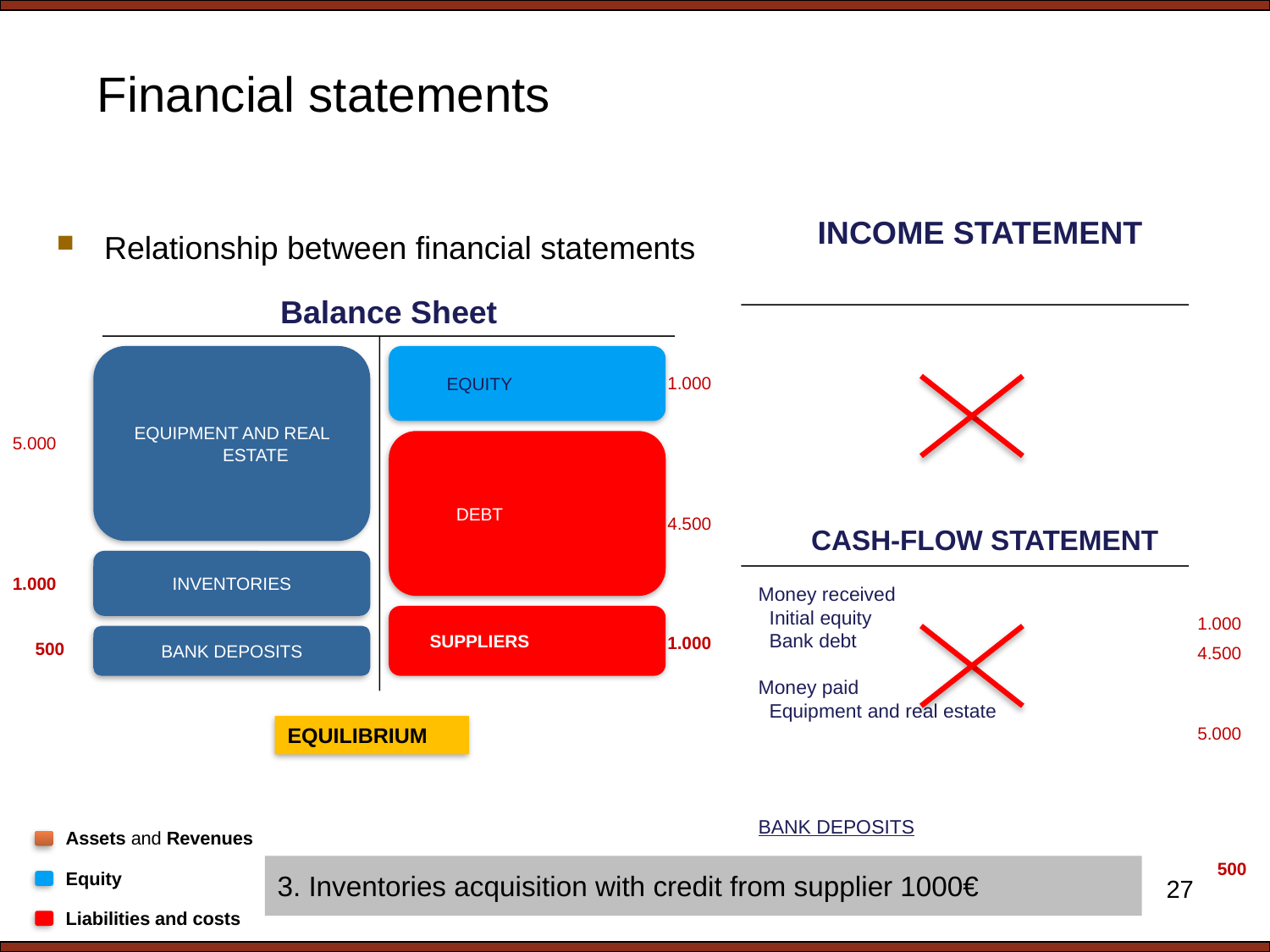

# Financial statements
INCOME STATEMENT
Relationship between financial statements
Balance Sheet

EQUITY
EQUIPMENT AND REAL ESTATE
1.000
5.000
DEBT
4.500

CASH-FLOW STATEMENT
INVENTORIES
1.000

Money received
  Initial equity
  Bank debt

Money paid
  Equipment and real estate

BANK DEPOSITS

SUPPLIERS
1.000
BANK DEPOSITS
1.000
500
4.500
EQUILIBRIUM
5.000
Assets and Revenues

500
3. Inventories acquisition with credit from supplier 1000€
Equity
27

Liabilities and costs